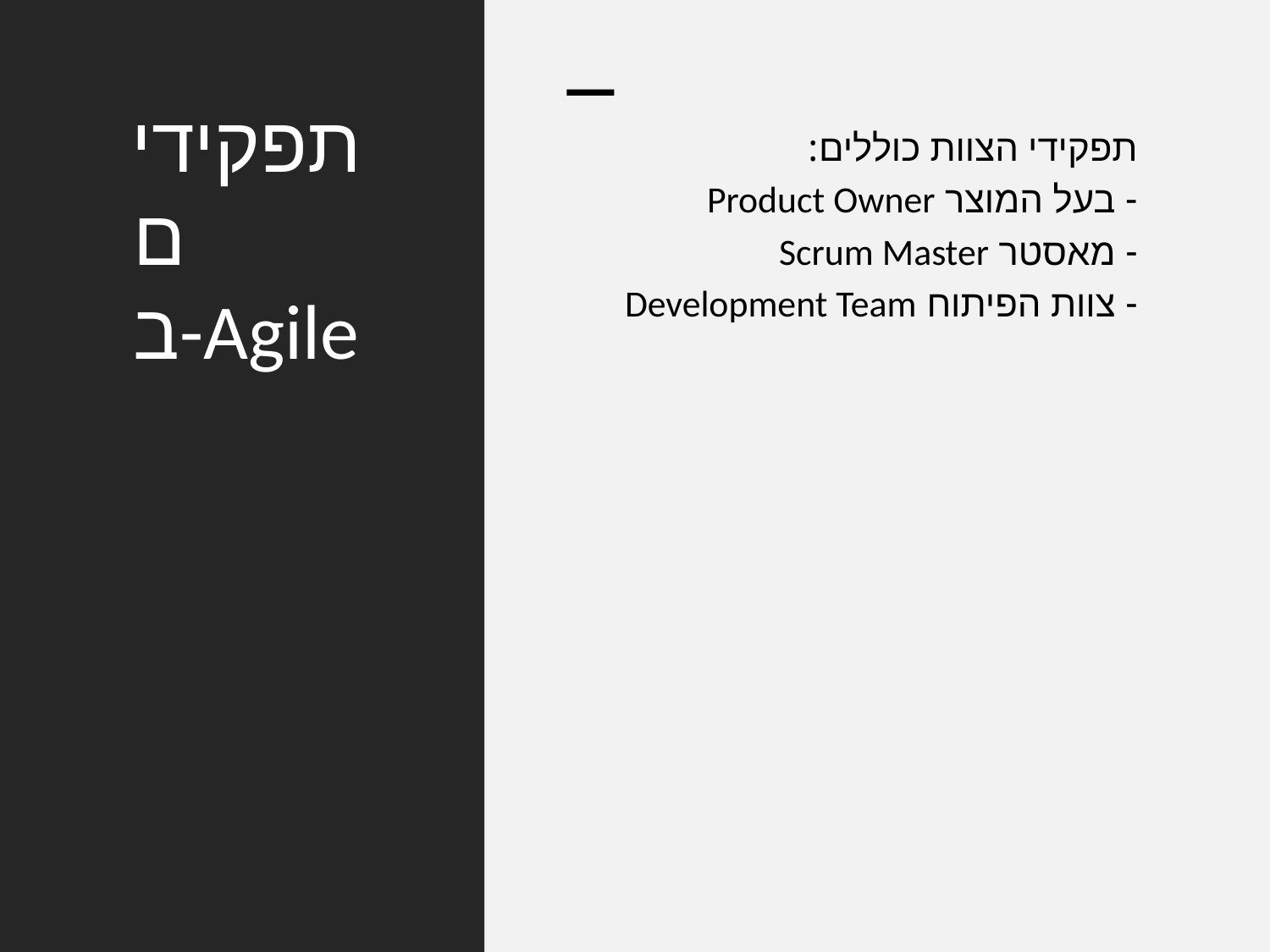

# תפקידים ב-Agile

תפקידי הצוות כוללים:
- בעל המוצר Product Owner
- מאסטר Scrum Master
- צוות הפיתוח Development Team